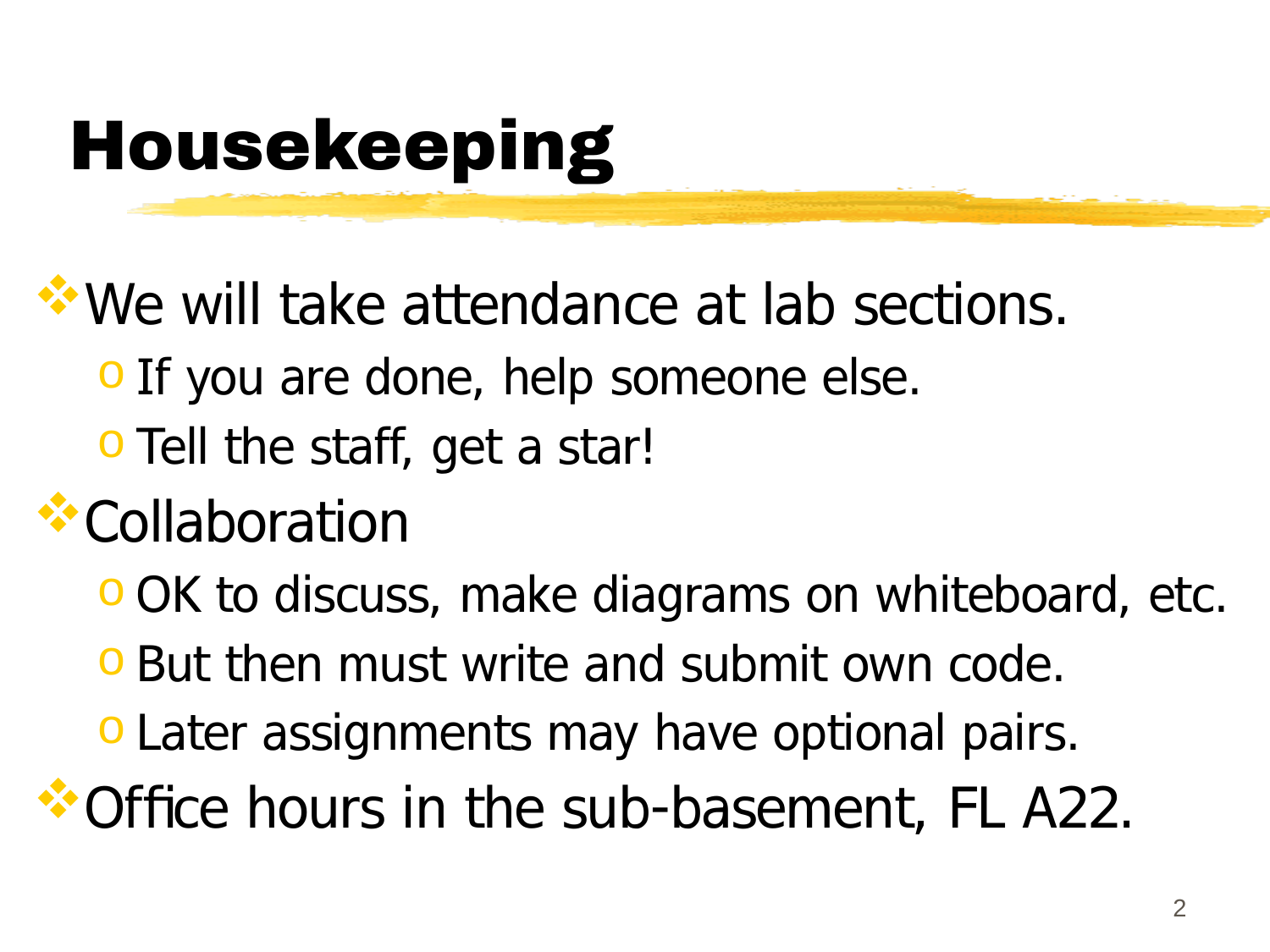

# Housekeeping
We will take attendance at lab sections.
If you are done, help someone else.
Tell the staff, get a star!
Collaboration
OK to discuss, make diagrams on whiteboard, etc.
But then must write and submit own code.
Later assignments may have optional pairs.
Office hours in the sub-basement, FL A22.
2